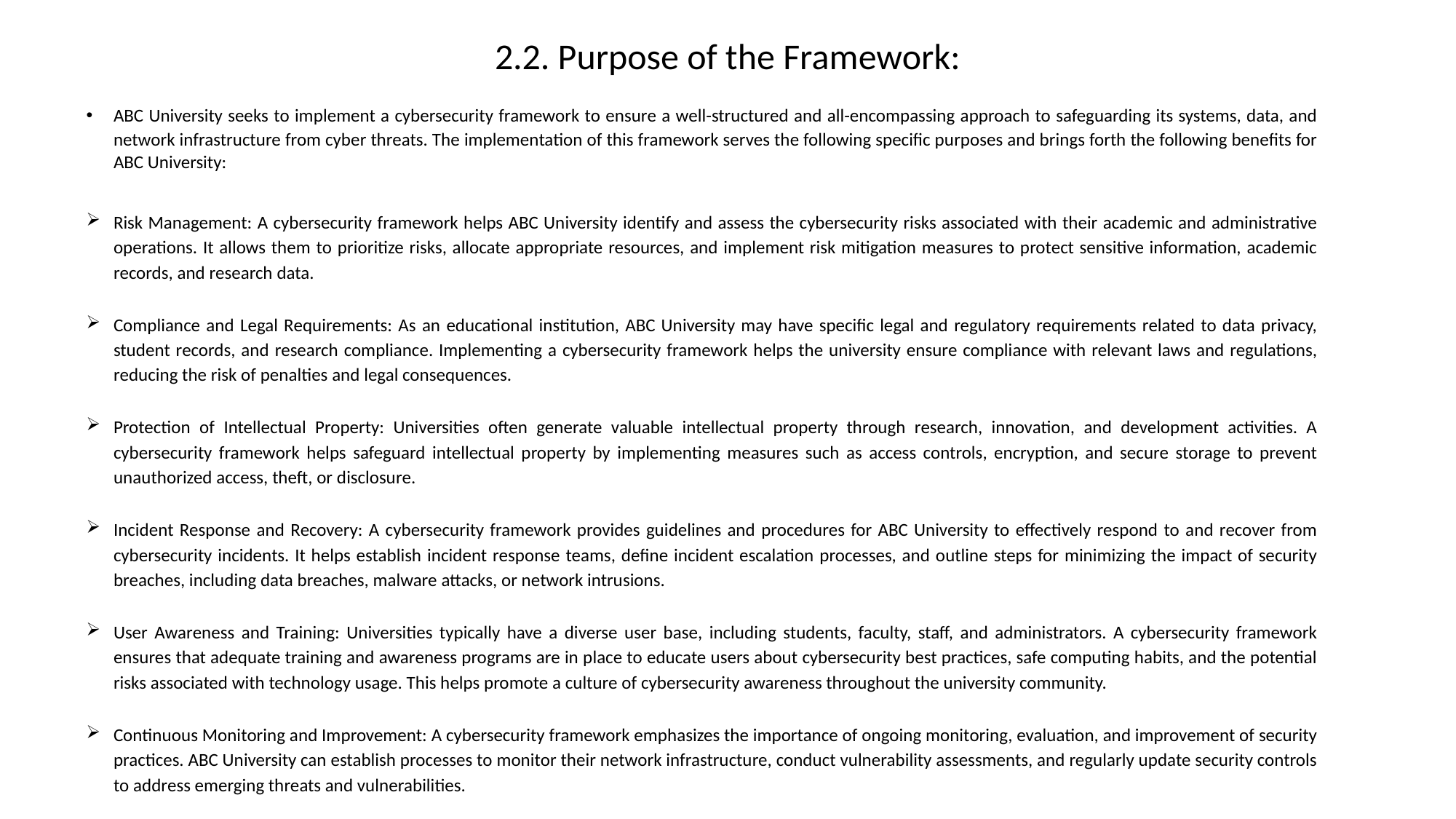

# 2.2. Purpose of the Framework:
ABC University seeks to implement a cybersecurity framework to ensure a well-structured and all-encompassing approach to safeguarding its systems, data, and network infrastructure from cyber threats. The implementation of this framework serves the following specific purposes and brings forth the following benefits for ABC University:
Risk Management: A cybersecurity framework helps ABC University identify and assess the cybersecurity risks associated with their academic and administrative operations. It allows them to prioritize risks, allocate appropriate resources, and implement risk mitigation measures to protect sensitive information, academic records, and research data.
Compliance and Legal Requirements: As an educational institution, ABC University may have specific legal and regulatory requirements related to data privacy, student records, and research compliance. Implementing a cybersecurity framework helps the university ensure compliance with relevant laws and regulations, reducing the risk of penalties and legal consequences.
Protection of Intellectual Property: Universities often generate valuable intellectual property through research, innovation, and development activities. A cybersecurity framework helps safeguard intellectual property by implementing measures such as access controls, encryption, and secure storage to prevent unauthorized access, theft, or disclosure.
Incident Response and Recovery: A cybersecurity framework provides guidelines and procedures for ABC University to effectively respond to and recover from cybersecurity incidents. It helps establish incident response teams, define incident escalation processes, and outline steps for minimizing the impact of security breaches, including data breaches, malware attacks, or network intrusions.
User Awareness and Training: Universities typically have a diverse user base, including students, faculty, staff, and administrators. A cybersecurity framework ensures that adequate training and awareness programs are in place to educate users about cybersecurity best practices, safe computing habits, and the potential risks associated with technology usage. This helps promote a culture of cybersecurity awareness throughout the university community.
Continuous Monitoring and Improvement: A cybersecurity framework emphasizes the importance of ongoing monitoring, evaluation, and improvement of security practices. ABC University can establish processes to monitor their network infrastructure, conduct vulnerability assessments, and regularly update security controls to address emerging threats and vulnerabilities.